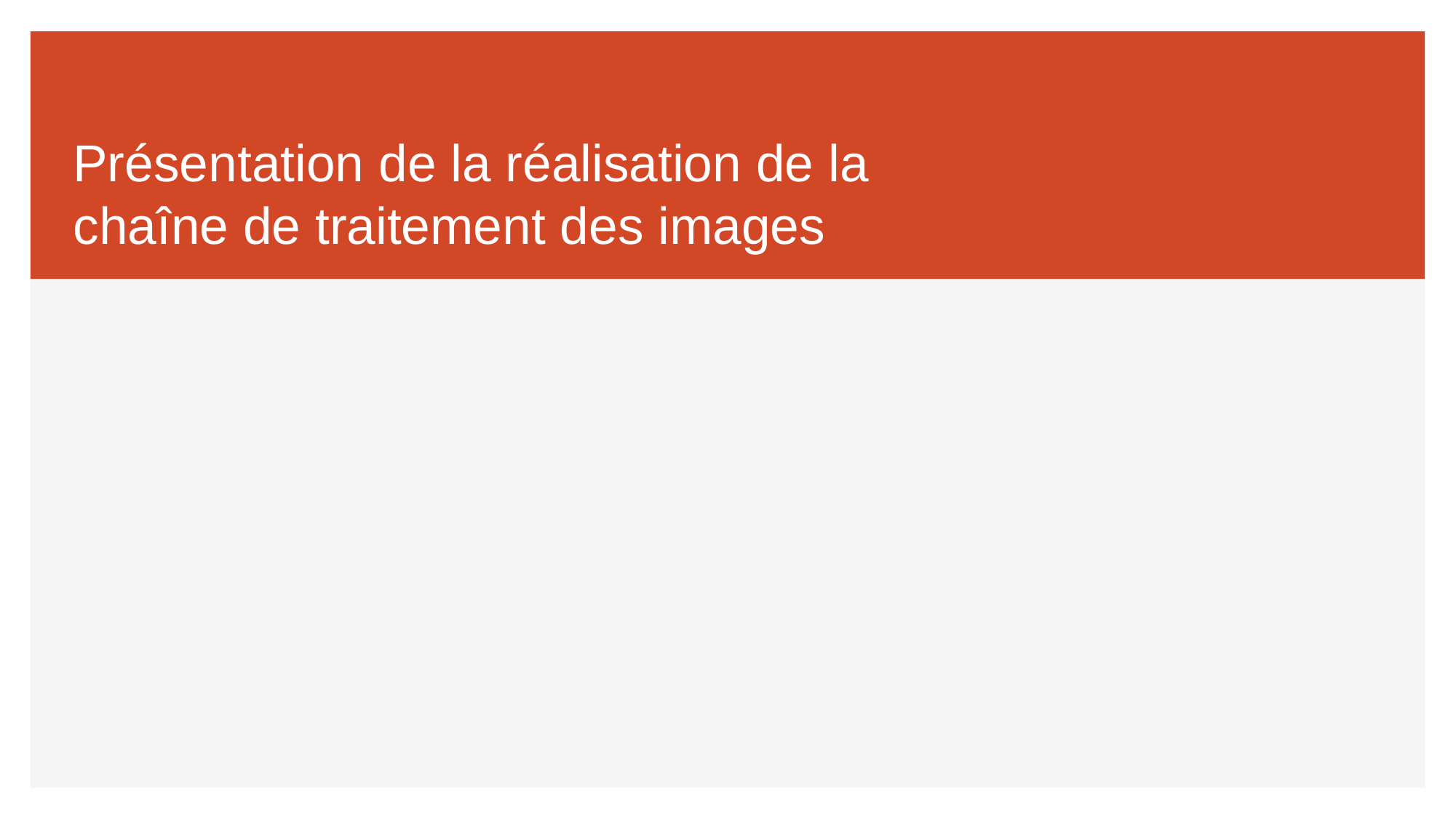

# Présentation de la réalisation de la chaîne de traitement des images